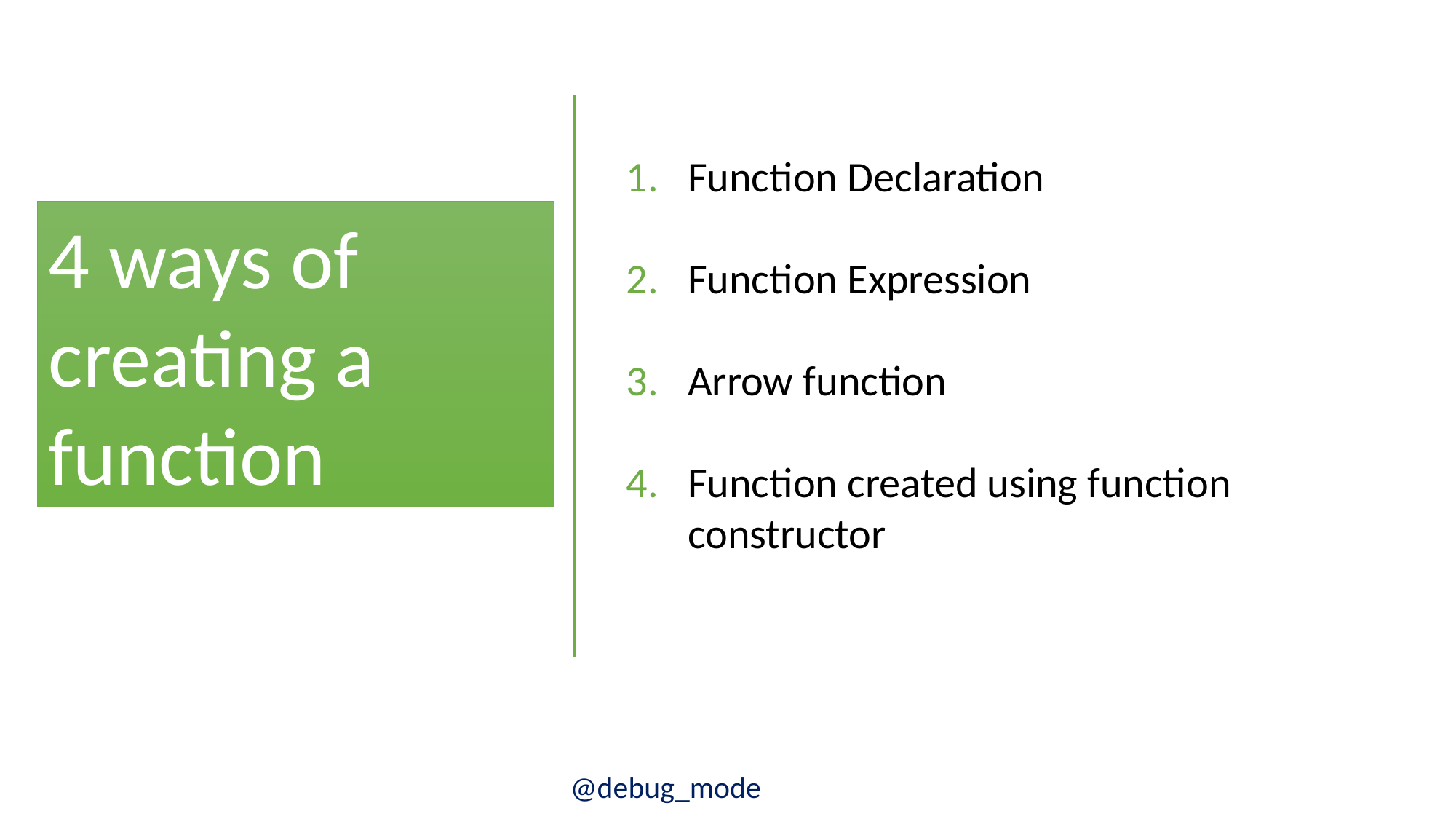

Function Declaration

Function Expression

Arrow function

Function created using function constructor

4 ways of creating a function
@debug_mode